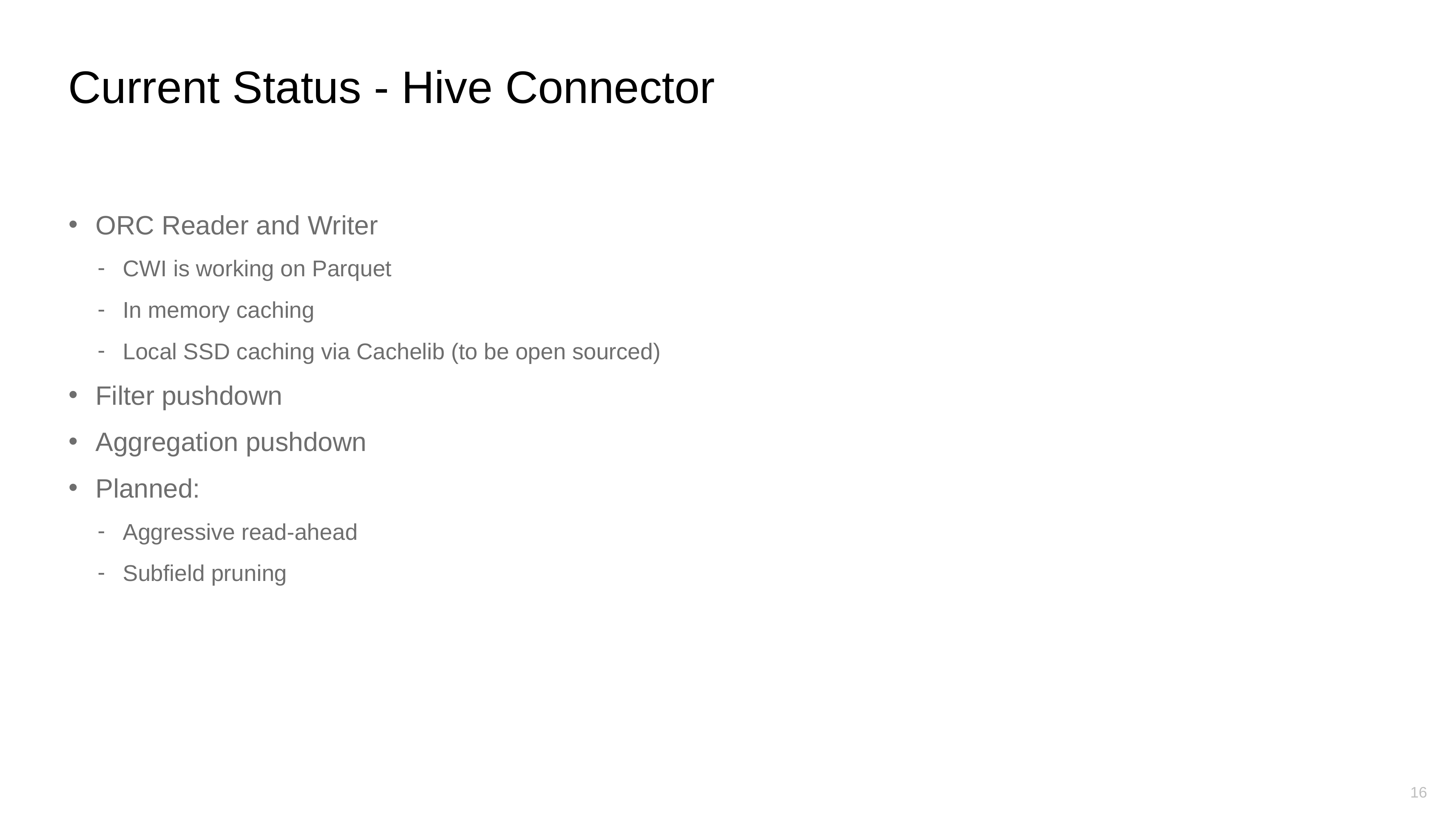

# Current Status - Hive Connector
ORC Reader and Writer
CWI is working on Parquet
In memory caching
Local SSD caching via Cachelib (to be open sourced)
Filter pushdown
Aggregation pushdown
Planned:
Aggressive read-ahead
Subfield pruning

16